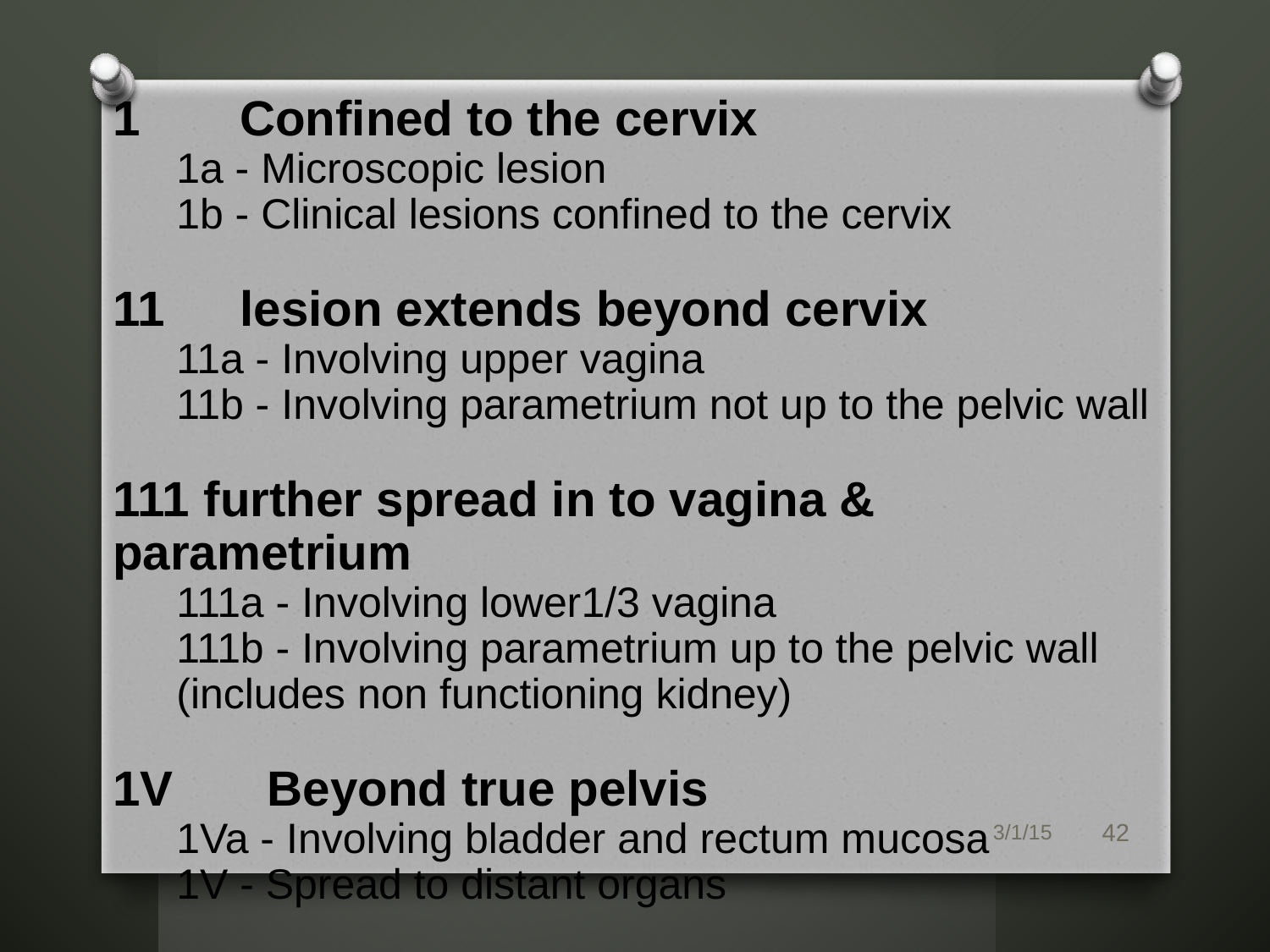

1 	Confined to the cervix
1a - Microscopic lesion
1b - Clinical lesions confined to the cervix

11	lesion extends beyond cervix
11a - Involving upper vagina
11b - Involving parametrium not up to the pelvic wall

111 further spread in to vagina & parametrium
111a - Involving lower1/3 vagina
111b - Involving parametrium up to the pelvic wall (includes non functioning kidney)

1V	  Beyond true pelvis
1Va - Involving bladder and rectum mucosa
1V - Spread to distant organs
3/1/15
42